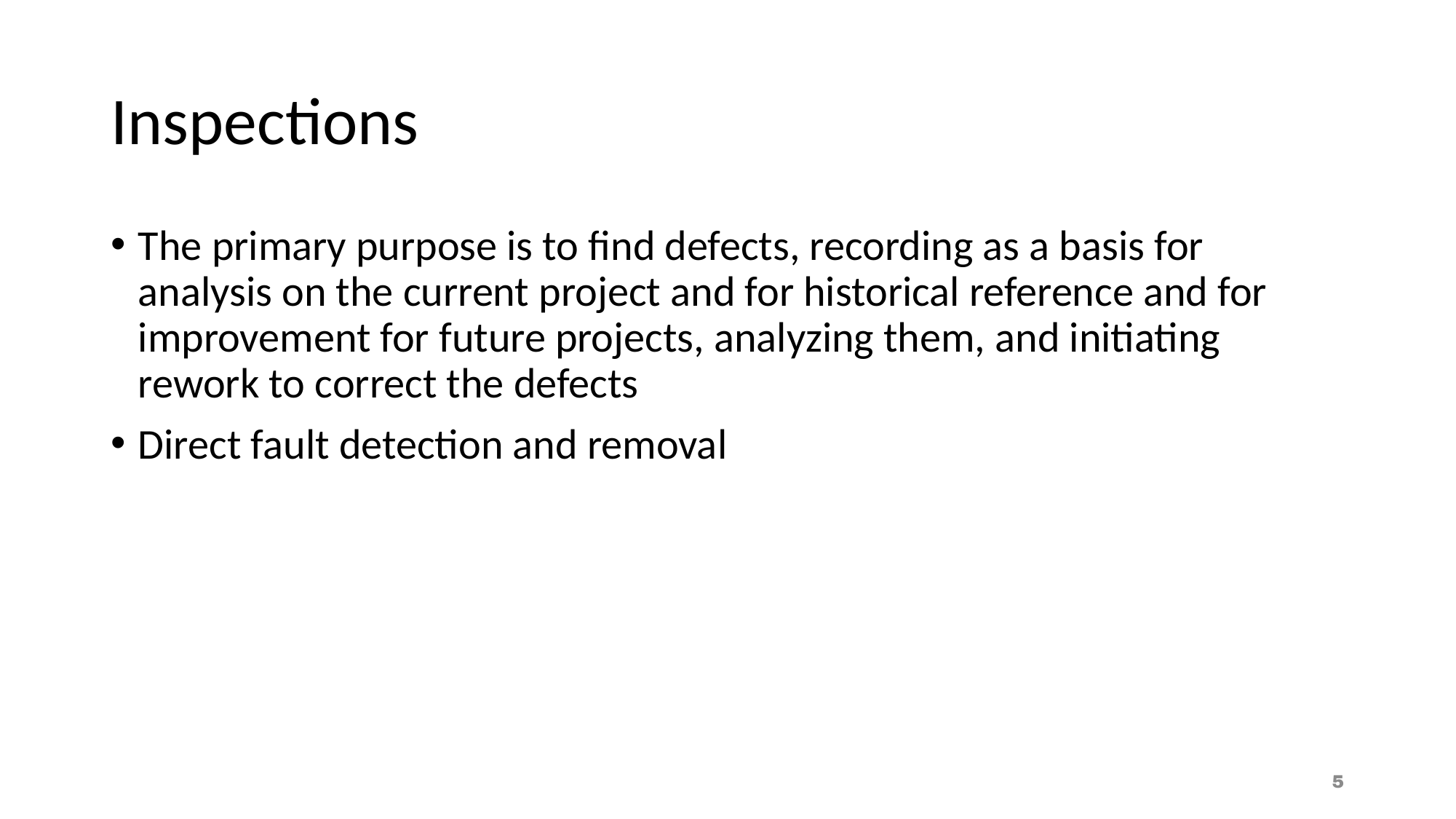

# Inspections
The primary purpose is to find defects, recording as a basis for analysis on the current project and for historical reference and for improvement for future projects, analyzing them, and initiating rework to correct the defects
Direct fault detection and removal
5